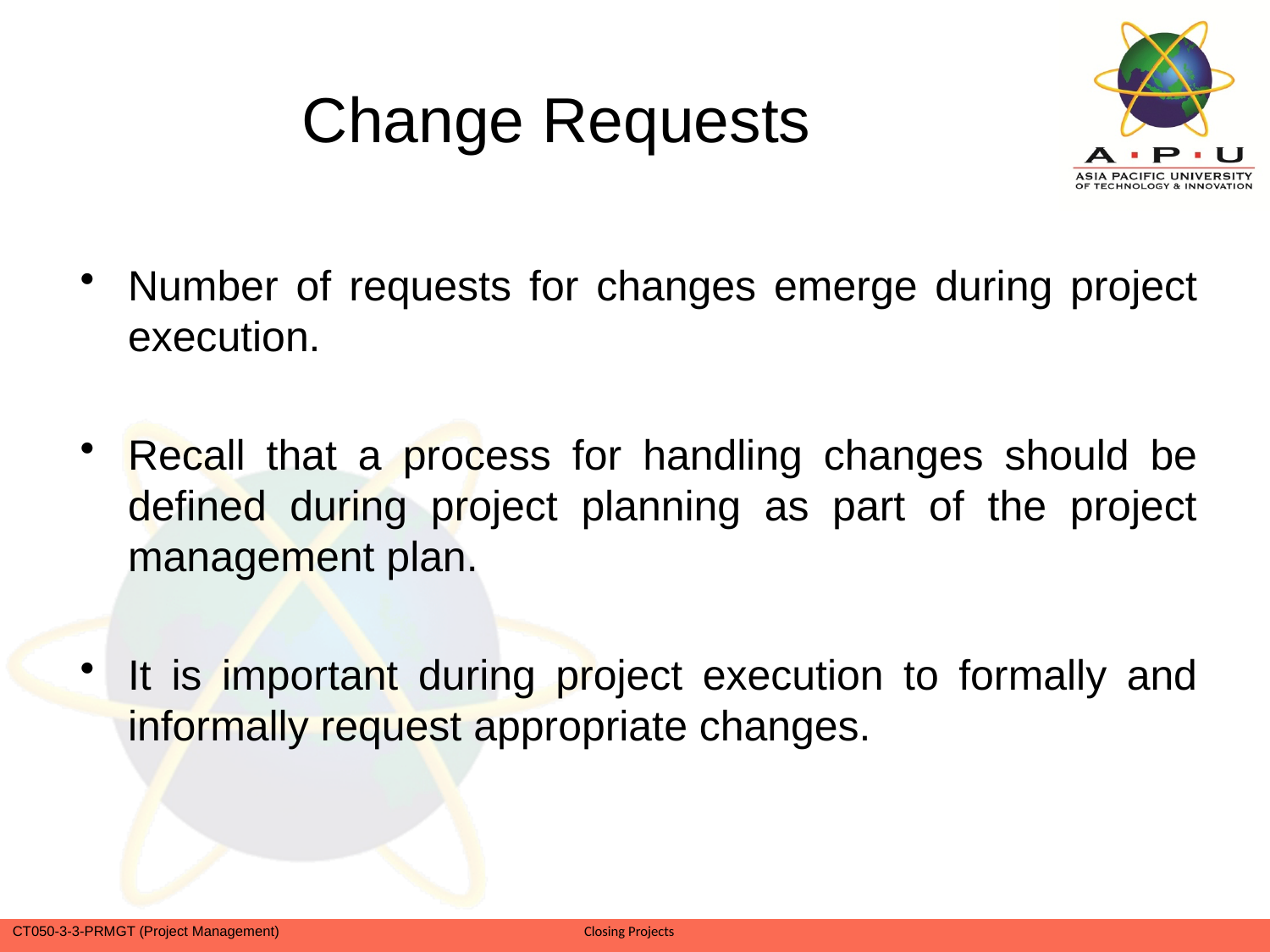

# Change Requests
Number of requests for changes emerge during project execution.

Recall that a process for handling changes should be defined during project planning as part of the project management plan.

It is important during project execution to formally and informally request appropriate changes.